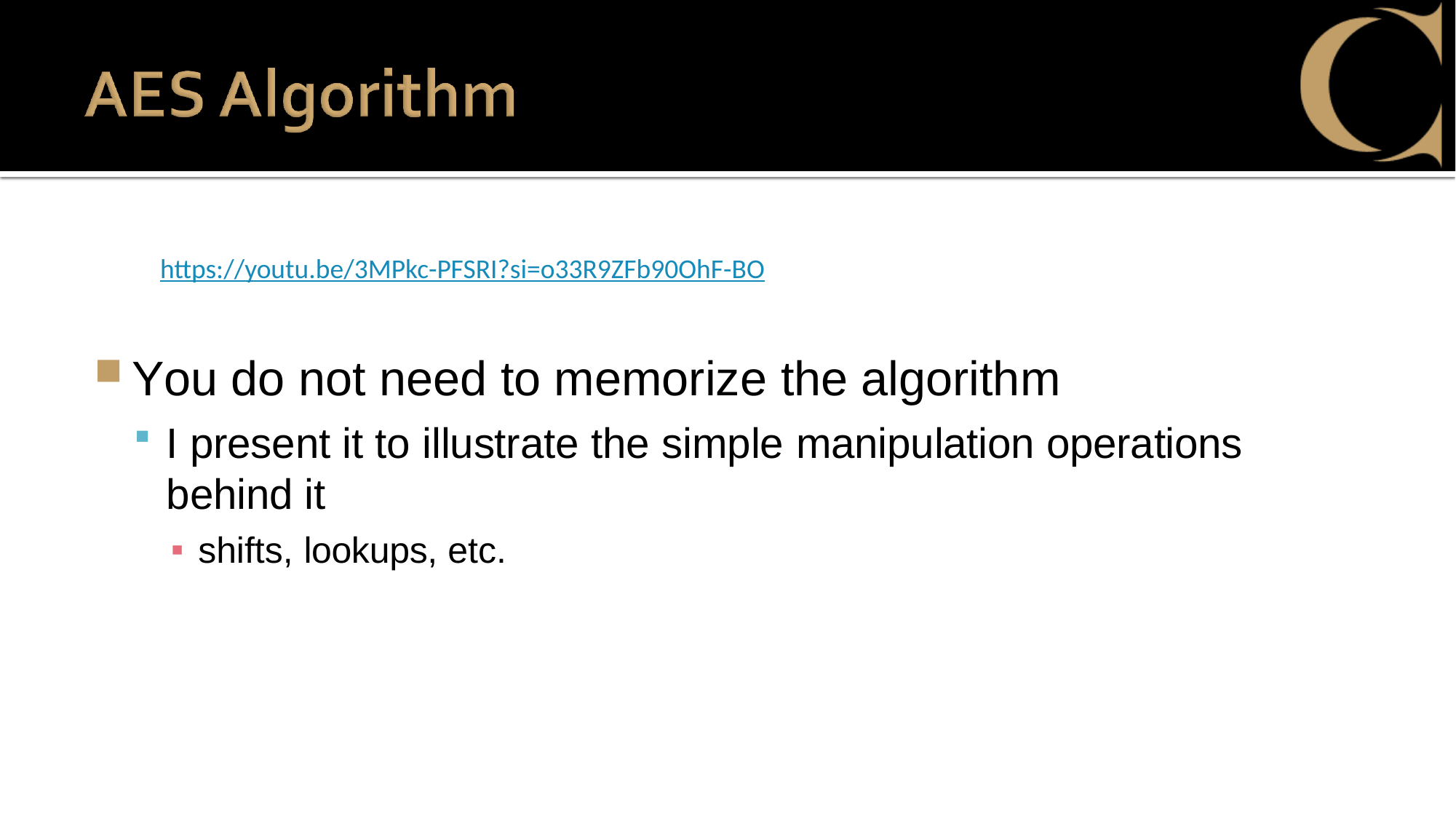

https://youtu.be/3MPkc-PFSRI?si=o33R9ZFb90OhF-BO

You do not need to memorize the algorithm
I present it to illustrate the simple manipulation operations behind it
shifts, lookups, etc.